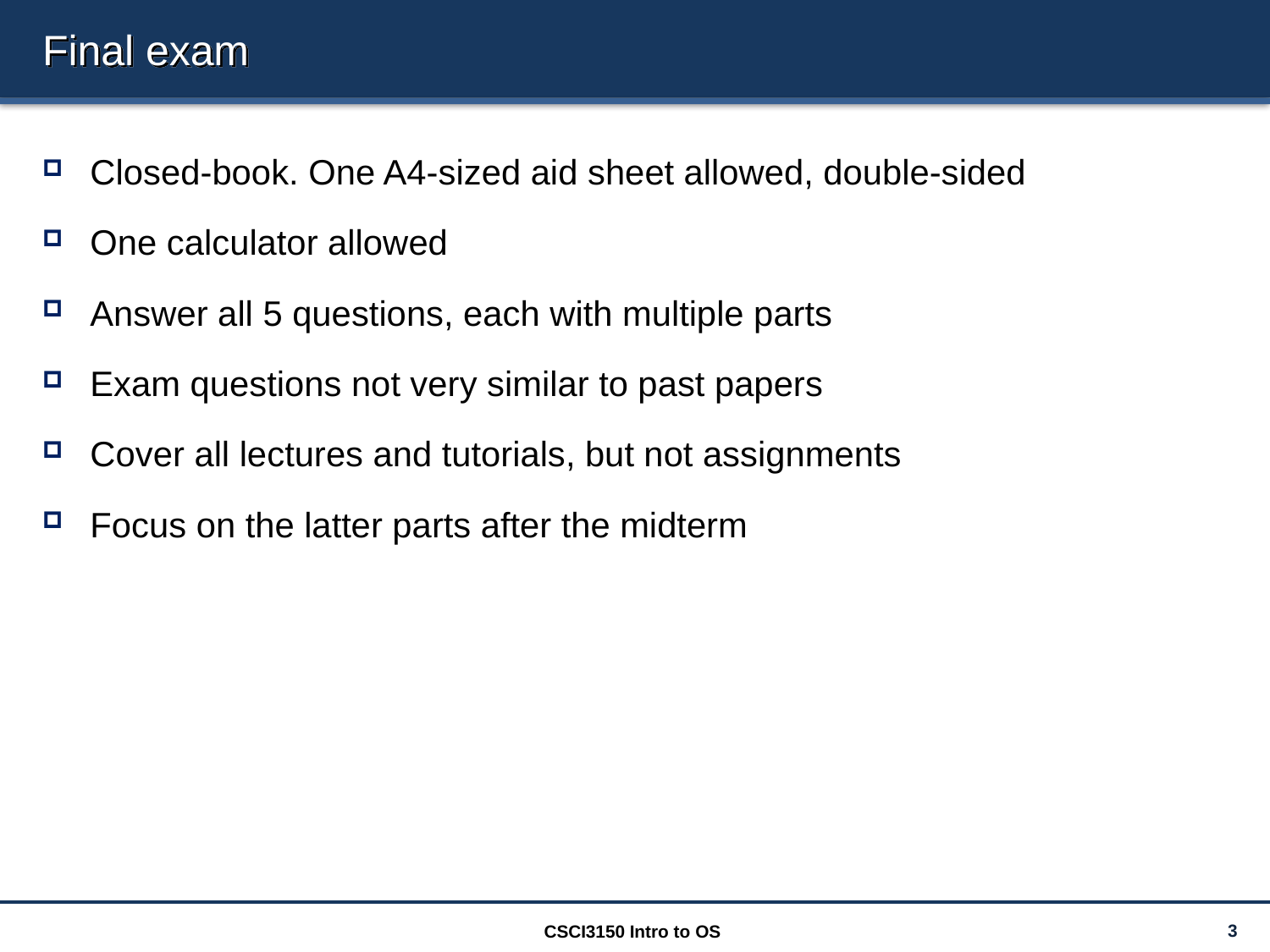

# Final exam
Closed-book. One A4-sized aid sheet allowed, double-sided
One calculator allowed
Answer all 5 questions, each with multiple parts
Exam questions not very similar to past papers
Cover all lectures and tutorials, but not assignments
Focus on the latter parts after the midterm
CSCI3150 Intro to OS
3